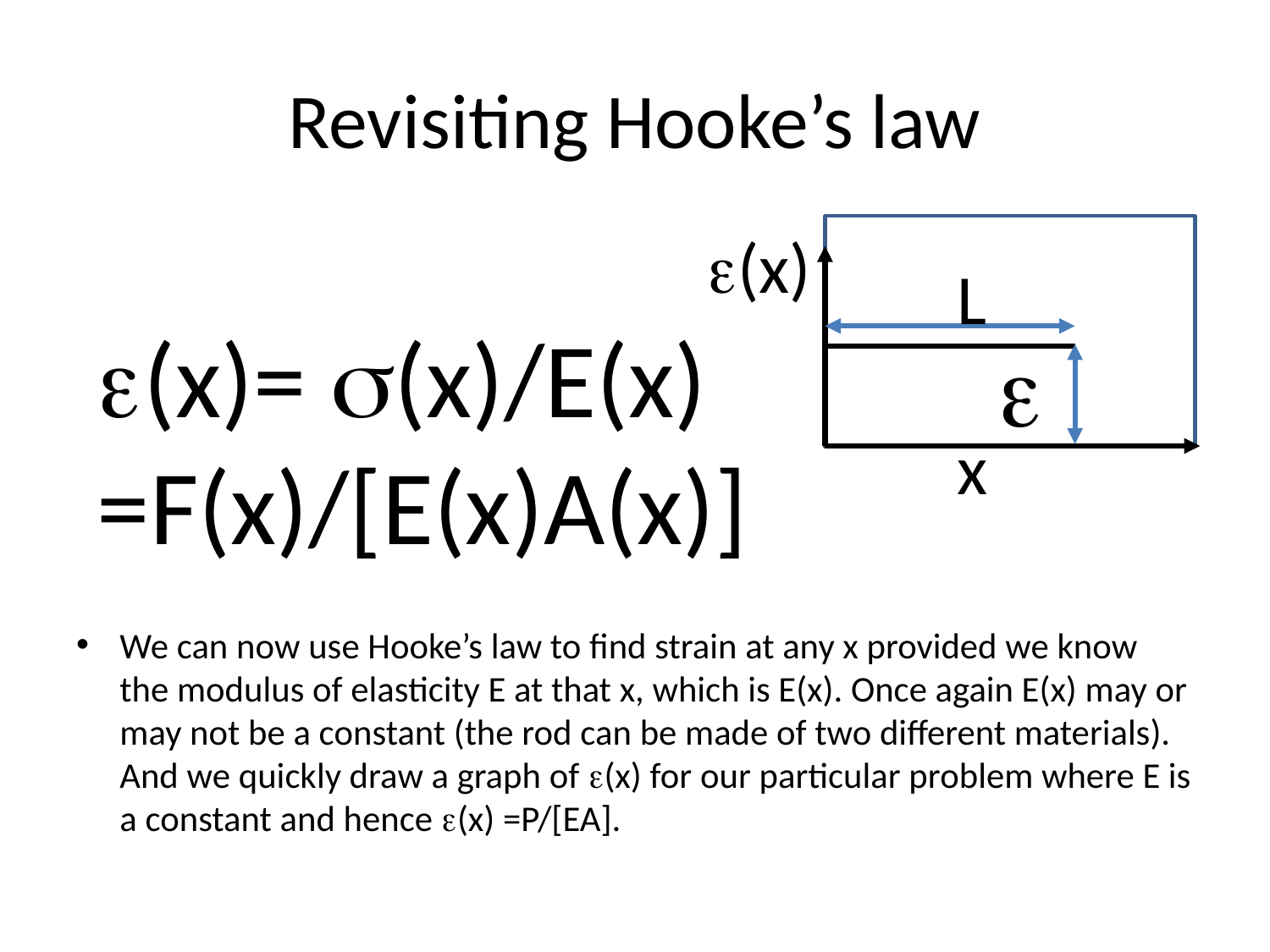

# Revisiting Hooke’s law
ε(x)

L
ε(x)= σ(x)/E(x)
=F(x)/[E(x)A(x)]
ε
x
We can now use Hooke’s law to find strain at any x provided we know the modulus of elasticity E at that x, which is E(x). Once again E(x) may or may not be a constant (the rod can be made of two different materials). And we quickly draw a graph of ε(x) for our particular problem where E is a constant and hence ε(x) =P/[EA].